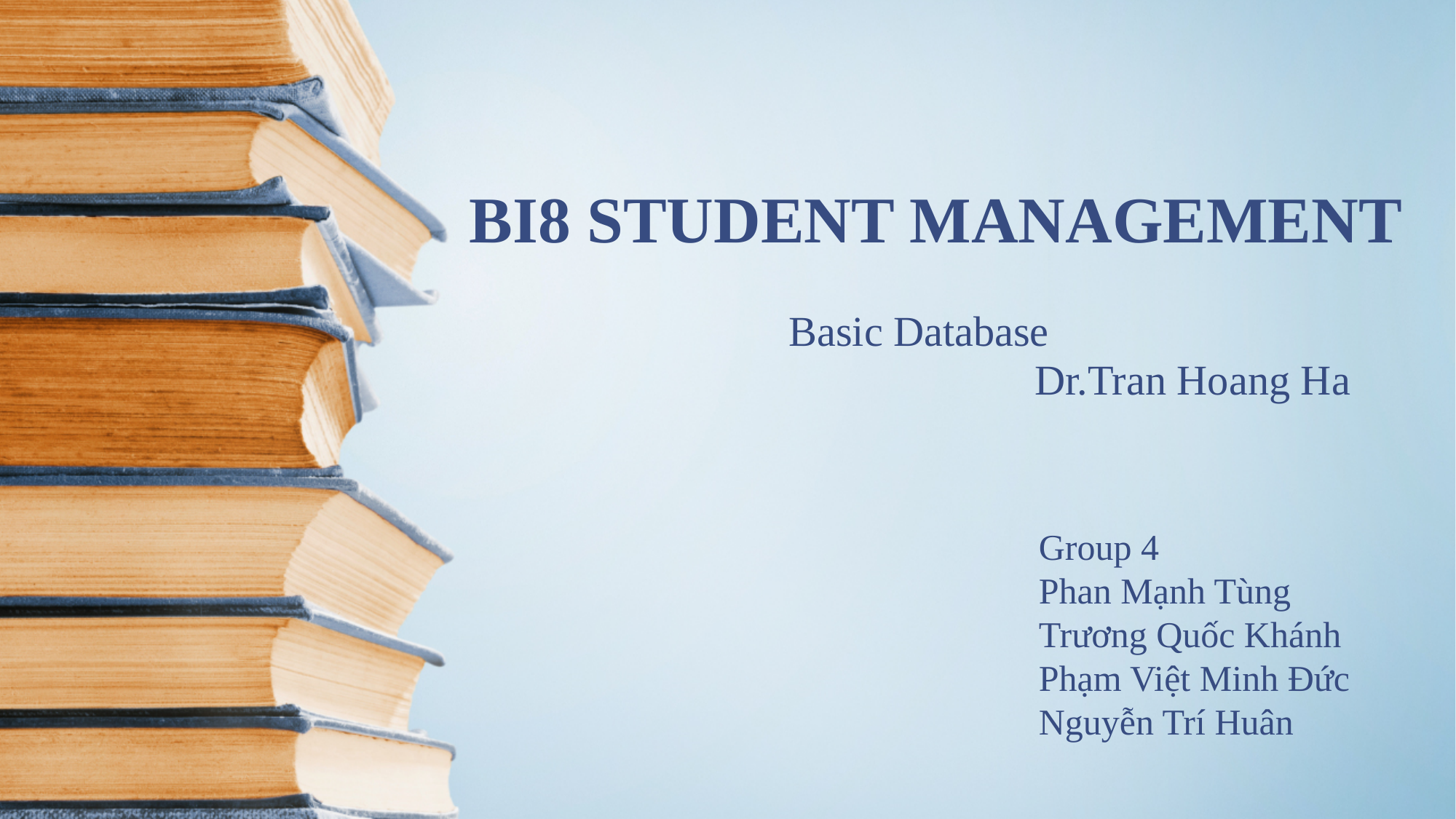

# BI8 STUDENT MANAGEMENT
Basic Database
		Dr.Tran Hoang Ha
Group 4
Phan Mạnh Tùng
Trương Quốc Khánh
Phạm Việt Minh Đức
Nguyễn Trí Huân